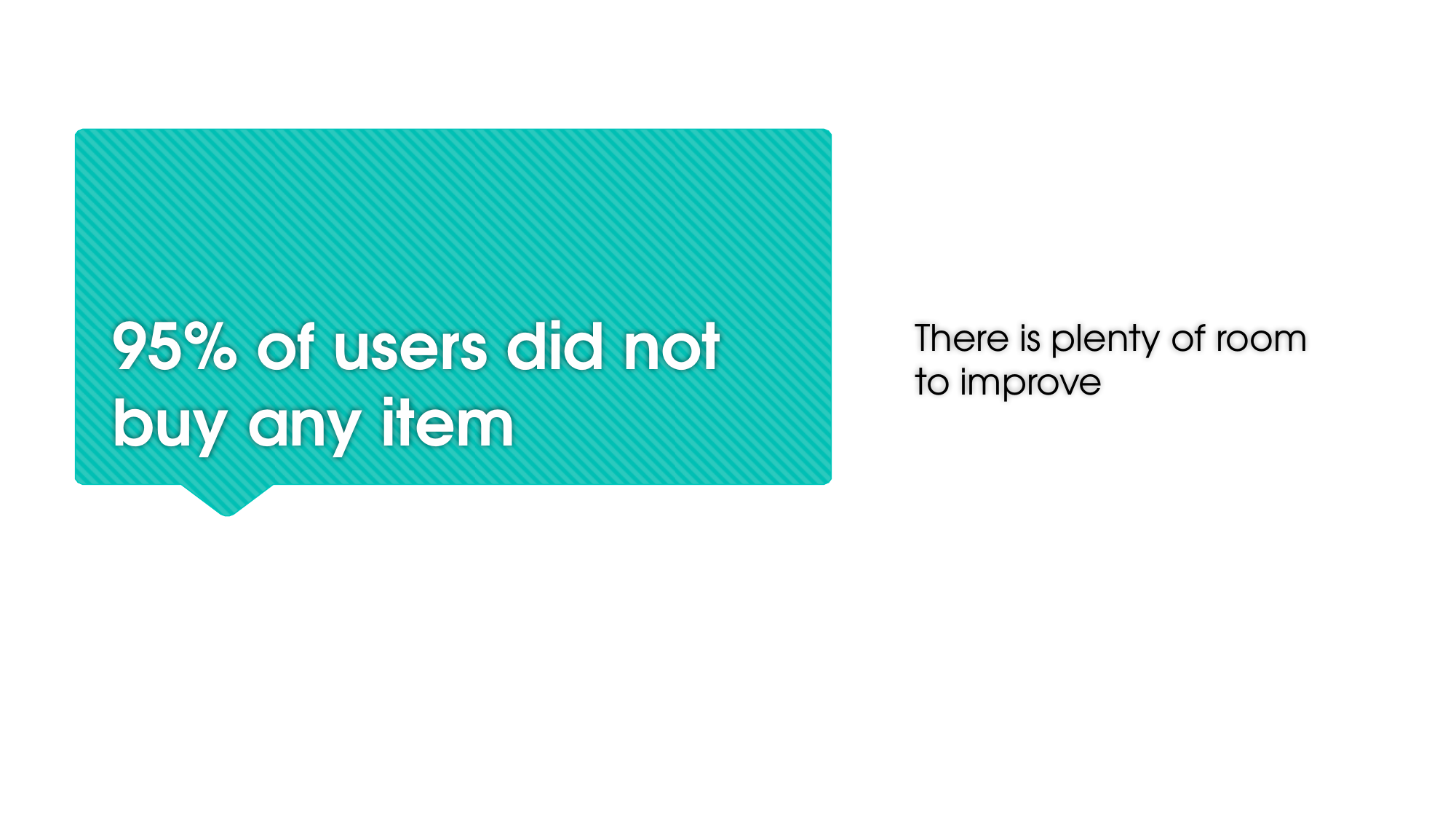

There is plenty of room to improve
# 95% of users did not buy any item